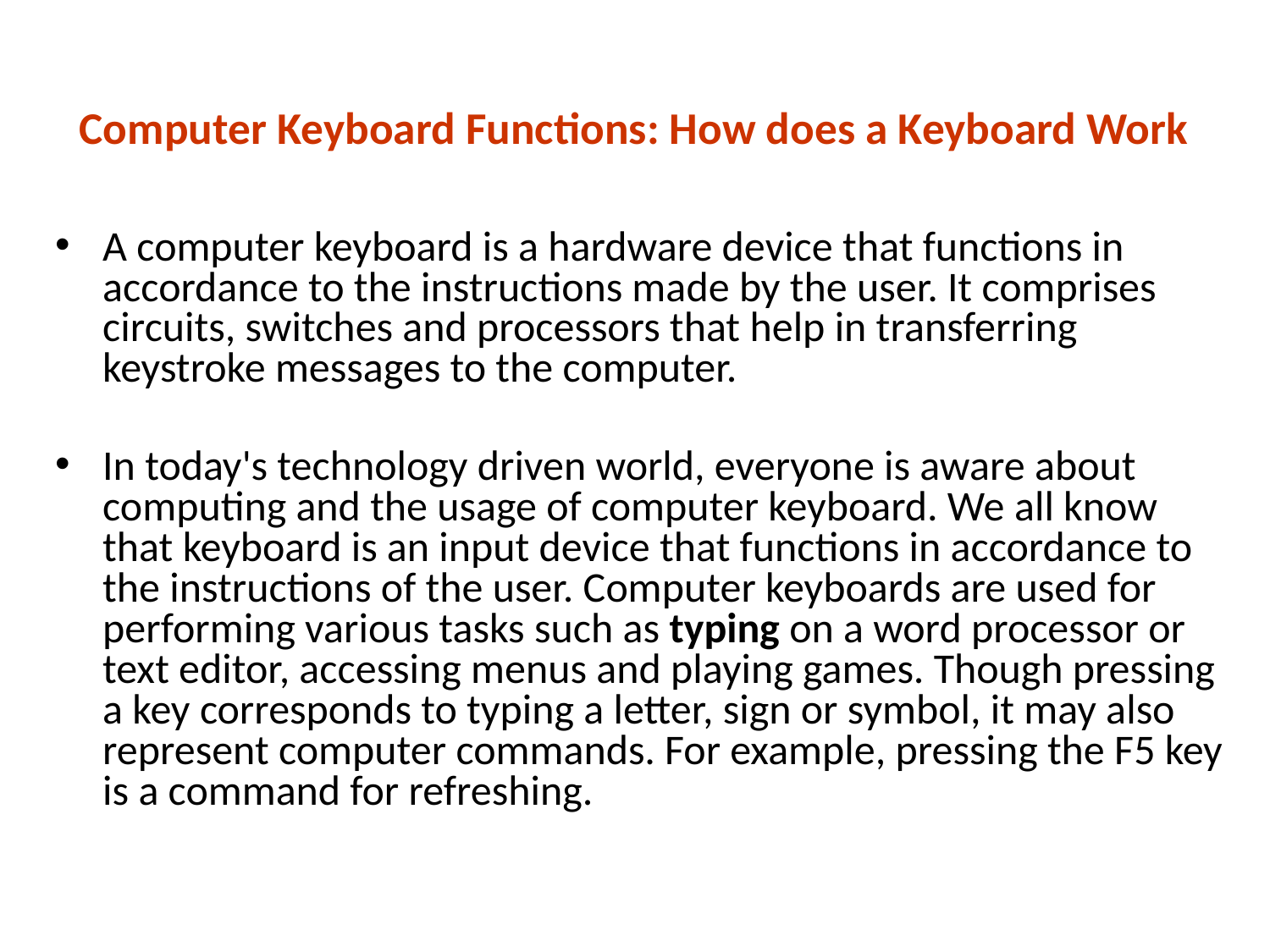

# Computer Keyboard Functions: How does a Keyboard Work
A computer keyboard is a hardware device that functions in accordance to the instructions made by the user. It comprises circuits, switches and processors that help in transferring keystroke messages to the computer.

In today's technology driven world, everyone is aware about computing and the usage of computer keyboard. We all know that keyboard is an input device that functions in accordance to the instructions of the user. Computer keyboards are used for performing various tasks such as typing on a word processor or text editor, accessing menus and playing games. Though pressing a key corresponds to typing a letter, sign or symbol, it may also represent computer commands. For example, pressing the F5 key is a command for refreshing.